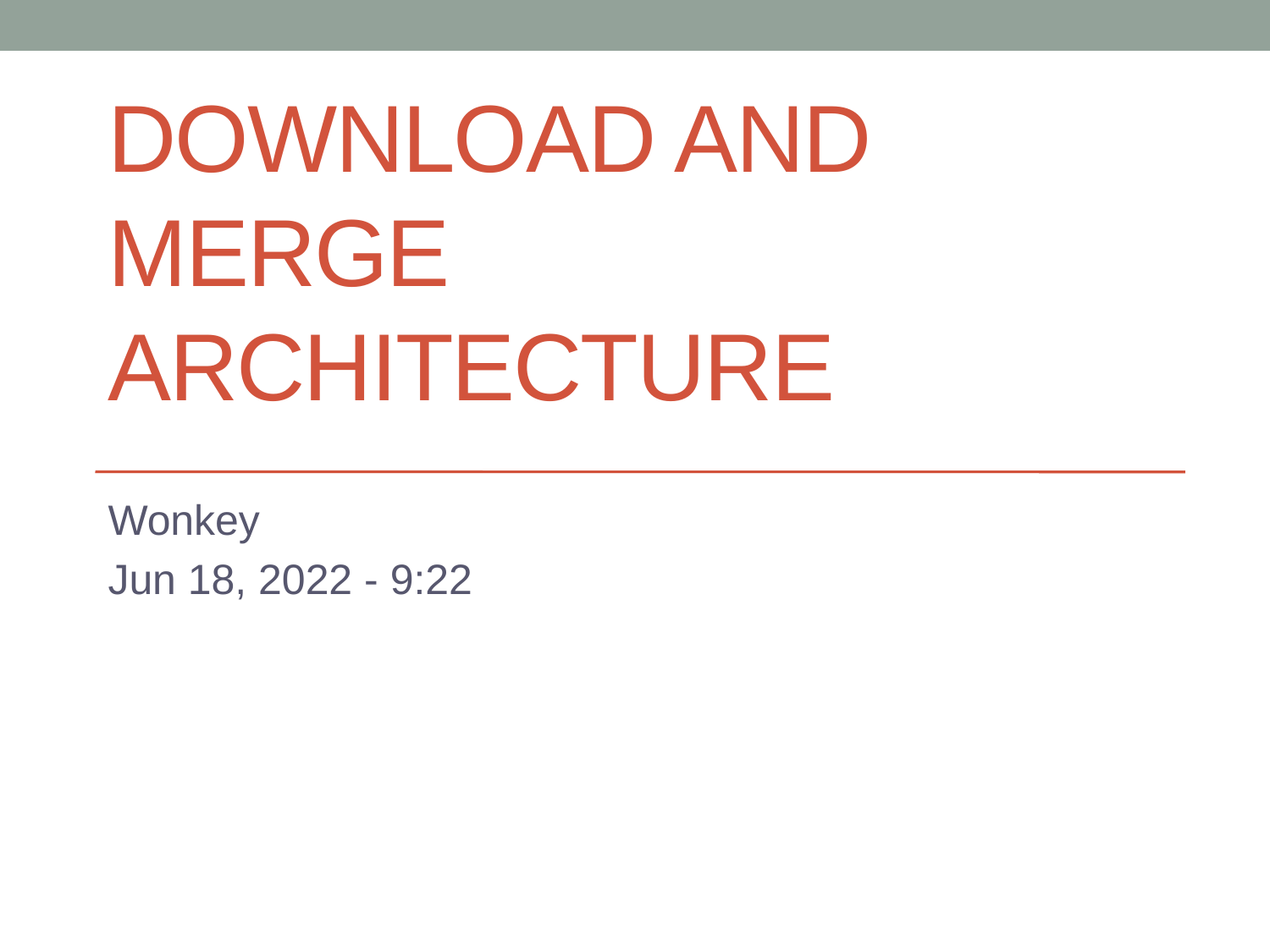

# Download and merge architecture
Wonkey
Jun 18, 2022 - 9:22